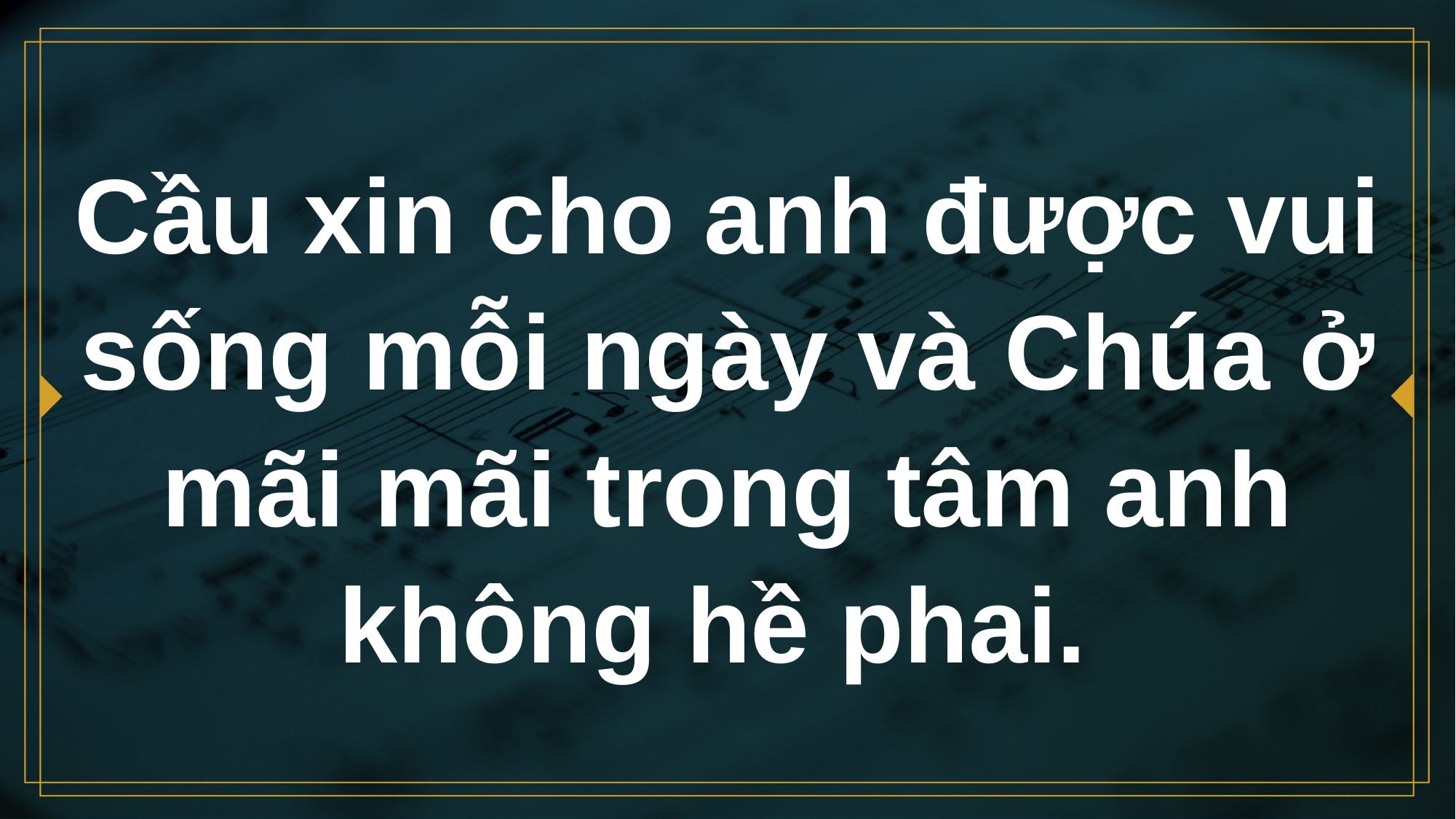

# Cầu xin cho anh được vui sống mỗi ngày và Chúa ở mãi mãi trong tâm anh không hề phai.